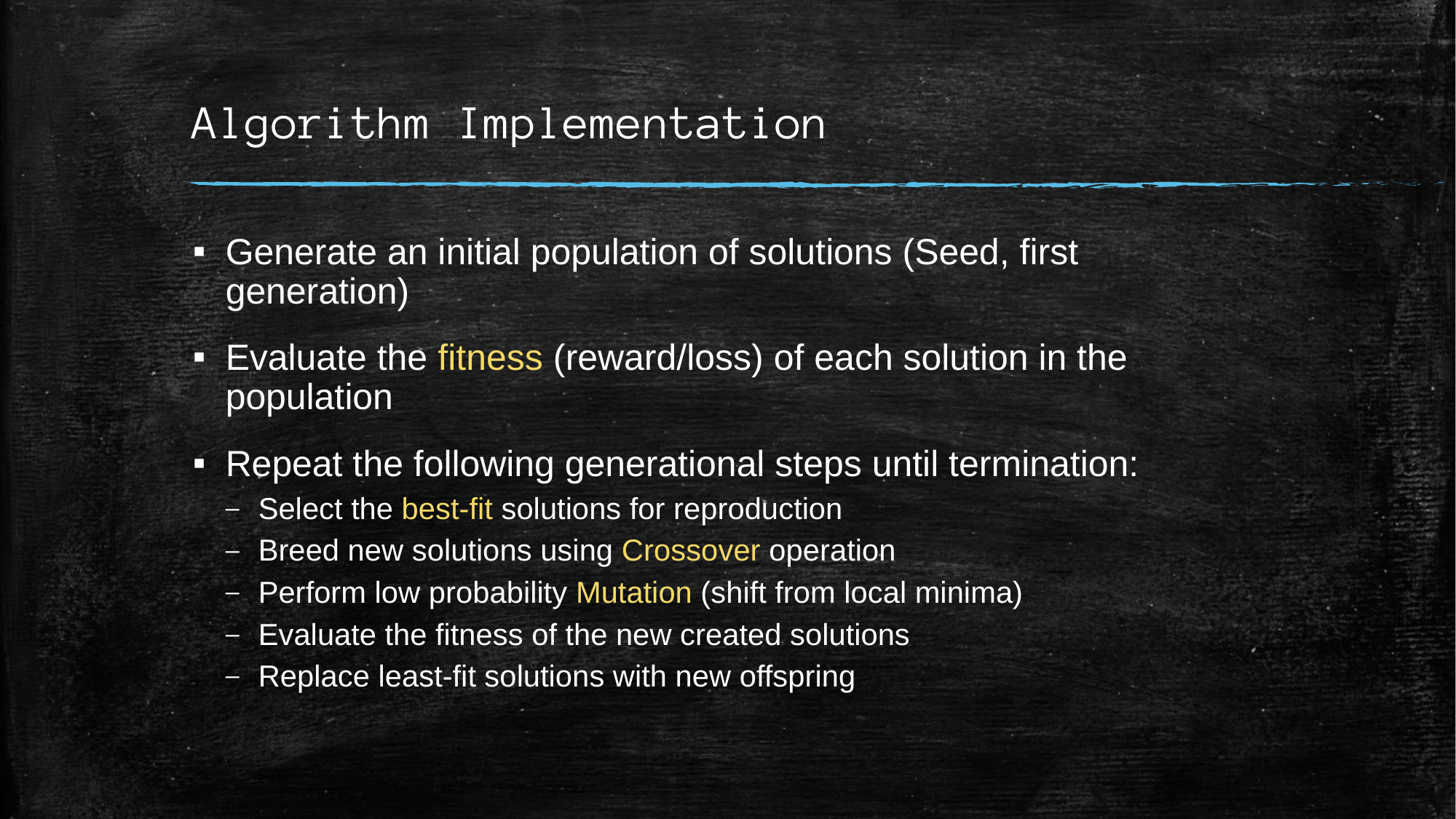

# Algorithm Implementation
Generate an initial population of solutions (Seed, first generation)
Evaluate the fitness (reward/loss) of each solution in the population
Repeat the following generational steps until termination:
Select the best-fit solutions for reproduction
Breed new solutions using Crossover operation
Perform low probability Mutation (shift from local minima)
Evaluate the fitness of the new created solutions
Replace least-fit solutions with new offspring